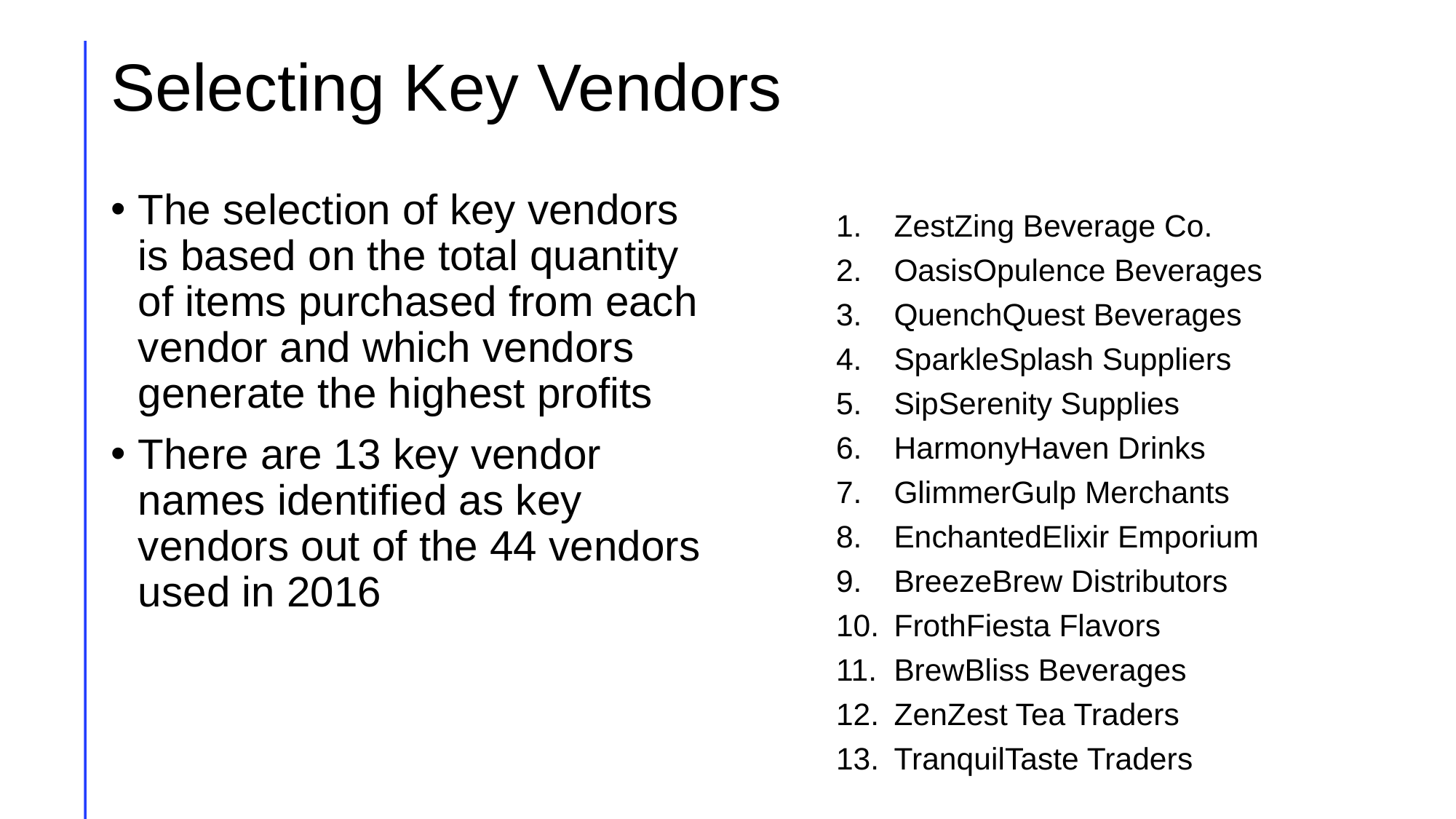

# Selecting Key Vendors

ZestZing Beverage Co.
OasisOpulence Beverages
QuenchQuest Beverages
SparkleSplash Suppliers
SipSerenity Supplies
HarmonyHaven Drinks
GlimmerGulp Merchants
EnchantedElixir Emporium
BreezeBrew Distributors
FrothFiesta Flavors
BrewBliss Beverages
ZenZest Tea Traders
TranquilTaste Traders
The selection of key vendors is based on the total quantity of items purchased from each vendor and which vendors generate the highest profits
There are 13 key vendor names identified as key vendors out of the 44 vendors used in 2016